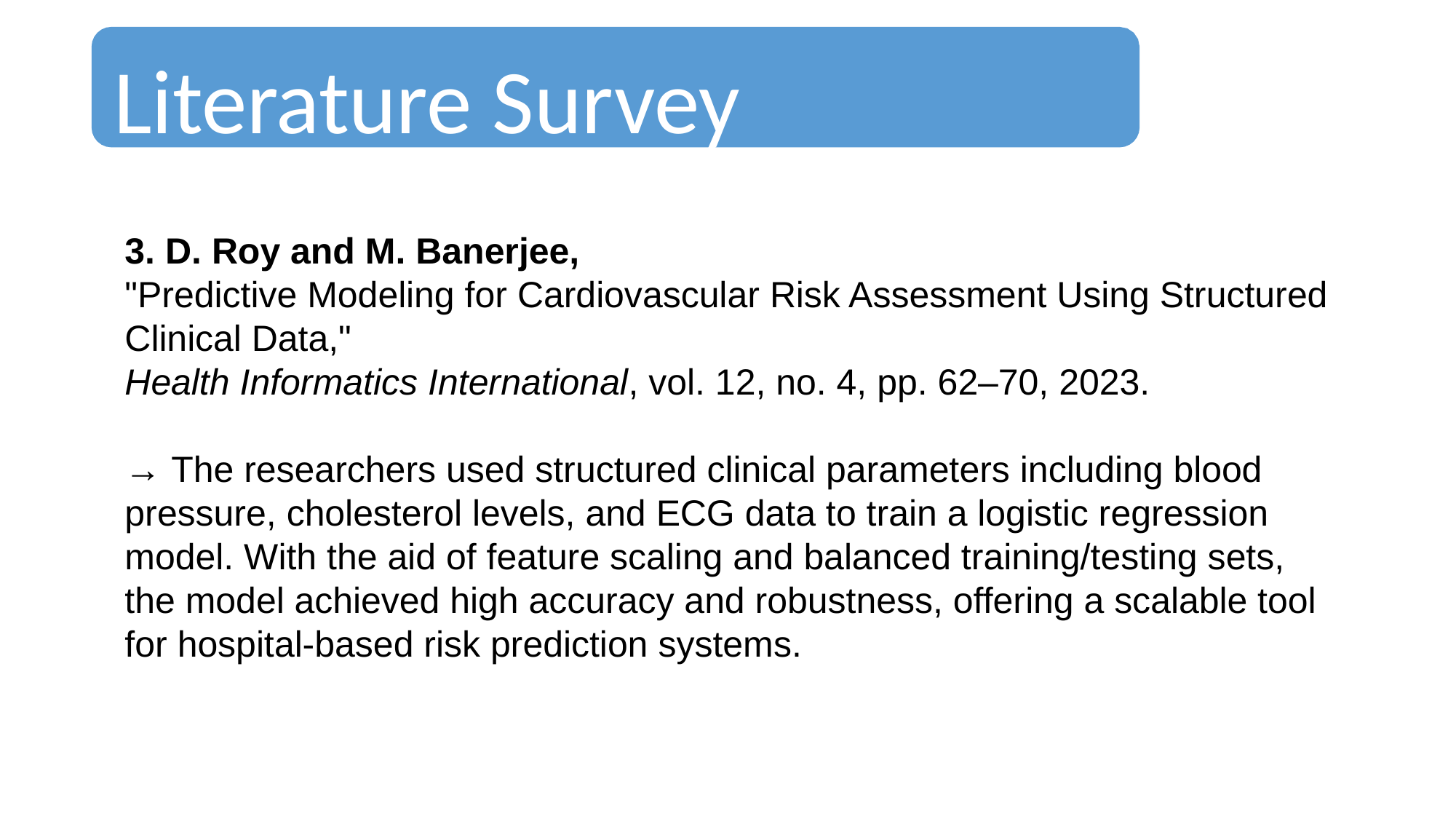

# Literature Survey
3. D. Roy and M. Banerjee,
"Predictive Modeling for Cardiovascular Risk Assessment Using Structured Clinical Data,"
Health Informatics International, vol. 12, no. 4, pp. 62–70, 2023.
→ The researchers used structured clinical parameters including blood pressure, cholesterol levels, and ECG data to train a logistic regression model. With the aid of feature scaling and balanced training/testing sets, the model achieved high accuracy and robustness, offering a scalable tool for hospital-based risk prediction systems.